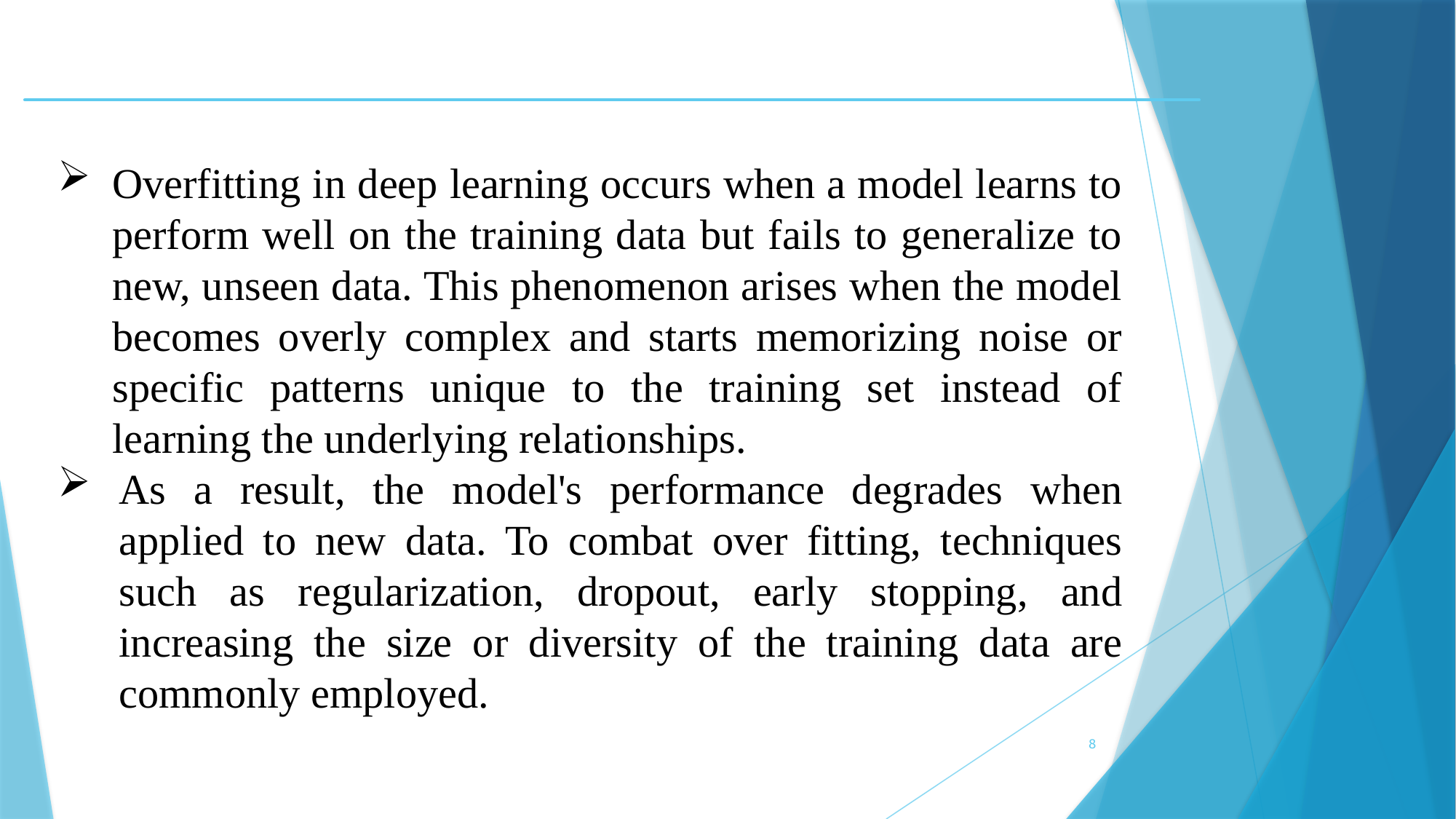

Overfitting in deep learning occurs when a model learns to perform well on the training data but fails to generalize to new, unseen data. This phenomenon arises when the model becomes overly complex and starts memorizing noise or specific patterns unique to the training set instead of learning the underlying relationships.
As a result, the model's performance degrades when applied to new data. To combat over fitting, techniques such as regularization, dropout, early stopping, and increasing the size or diversity of the training data are commonly employed.
8